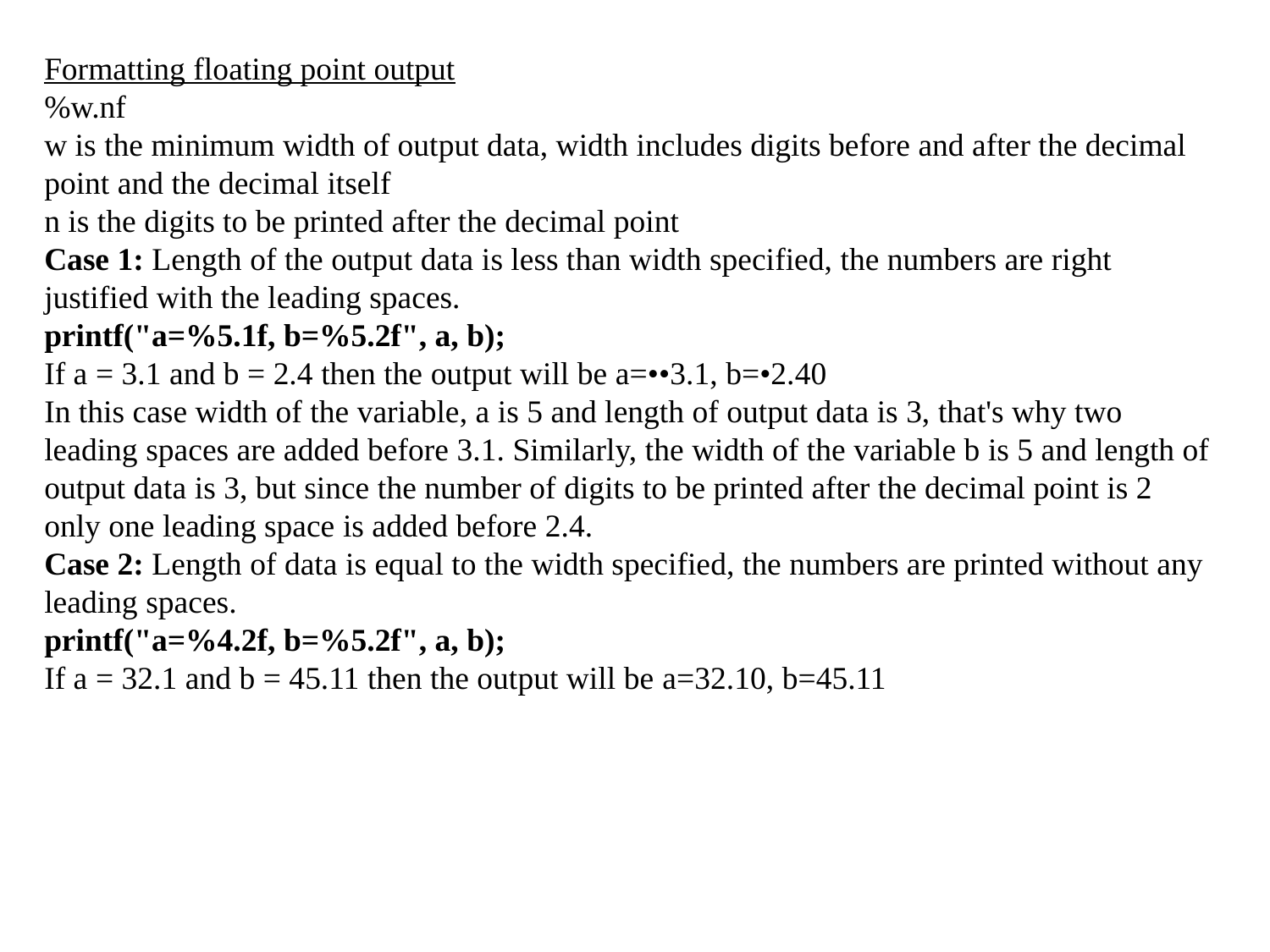

Formatting floating point output
%w.nf
w is the minimum width of output data, width includes digits before and after the decimal point and the decimal itself
n is the digits to be printed after the decimal point
Case 1: Length of the output data is less than width specified, the numbers are right justified with the leading spaces.
printf("a=%5.1f, b=%5.2f", a, b);
If a = 3.1 and b = 2.4 then the output will be a=••3.1, b=•2.40
In this case width of the variable, a is 5 and length of output data is 3, that's why two leading spaces are added before 3.1. Similarly, the width of the variable b is 5 and length of output data is 3, but since the number of digits to be printed after the decimal point is 2 only one leading space is added before 2.4.
Case 2: Length of data is equal to the width specified, the numbers are printed without any leading spaces.
printf("a=%4.2f, b=%5.2f", a, b);
If a = 32.1 and b = 45.11 then the output will be a=32.10, b=45.11